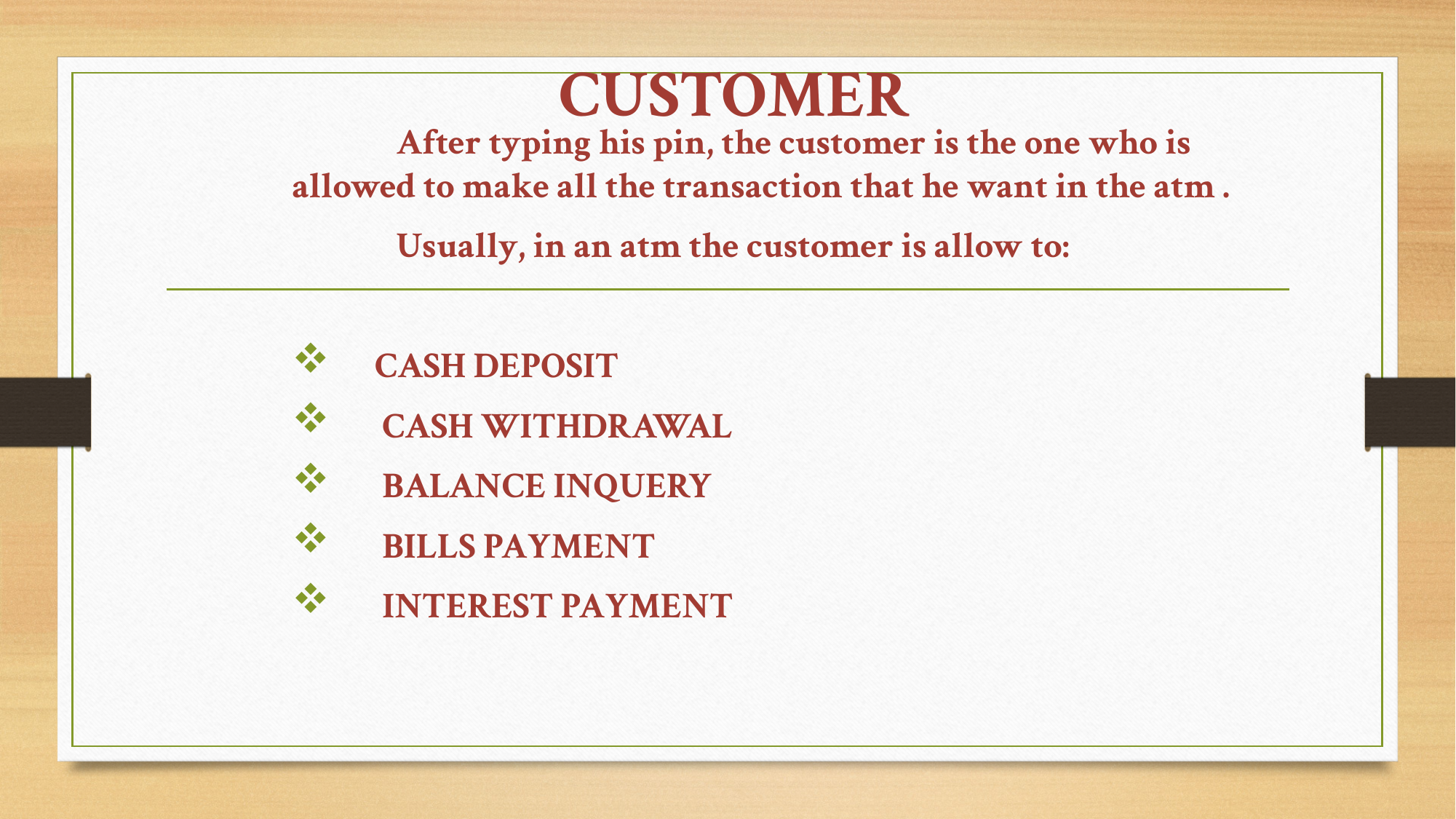

# CUSTOMER
              After typing his pin, the customer is the one who is allowed to make all the transaction that he want in the atm .
              Usually, in an atm the customer is allow to:

      CASH DEPOSIT
       CASH WITHDRAWAL
       BALANCE INQUERY
       BILLS PAYMENT
       INTEREST PAYMENT